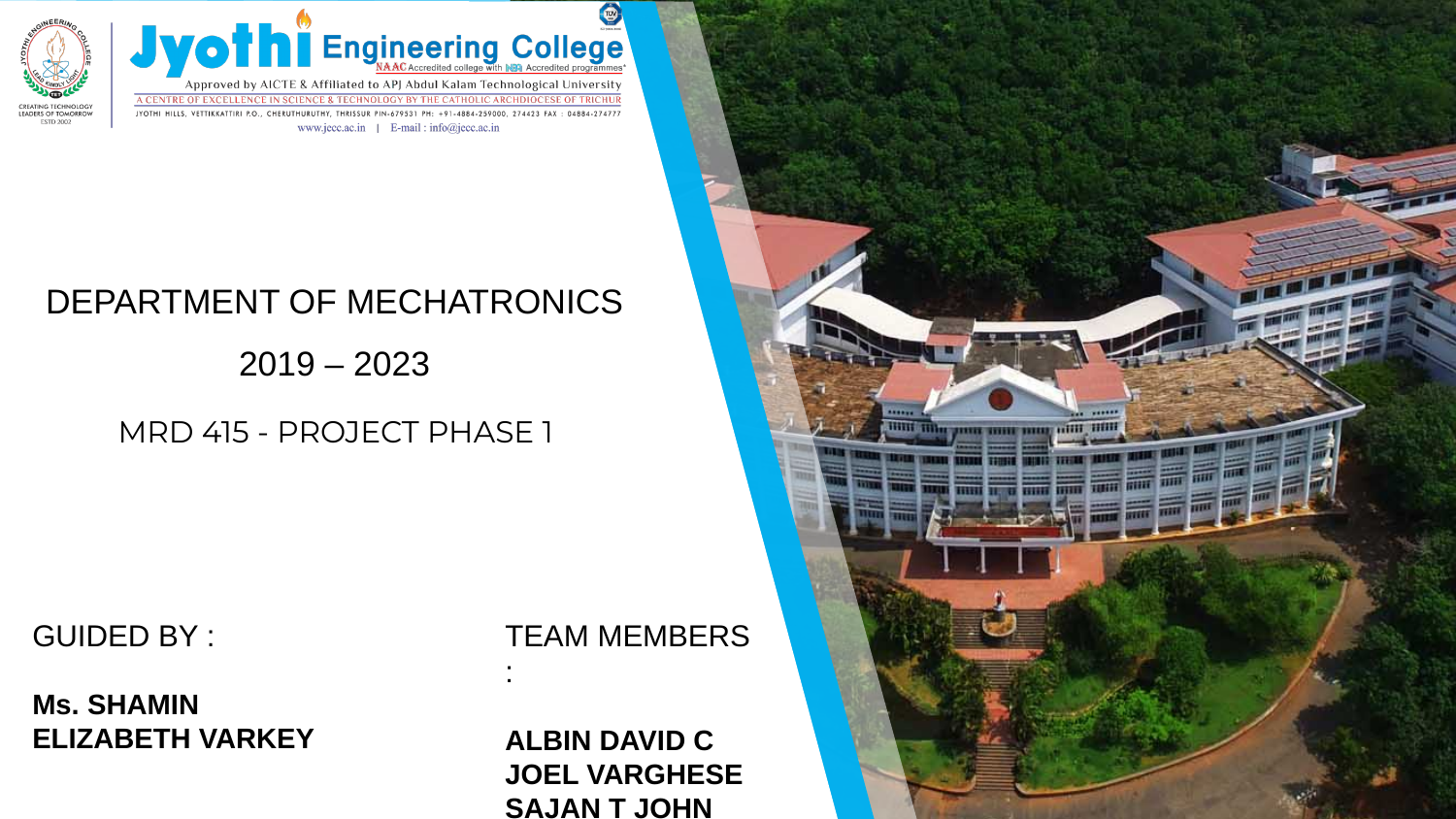

DEPARTMENT OF MECHATRONICS
2019 – 2023

MRD 415 - PROJECT PHASE 1
GUIDED BY :
Ms. SHAMIN
ELIZABETH VARKEY
TEAM MEMBERS :
ALBIN DAVID C
JOEL VARGHESE
SAJAN T JOHN